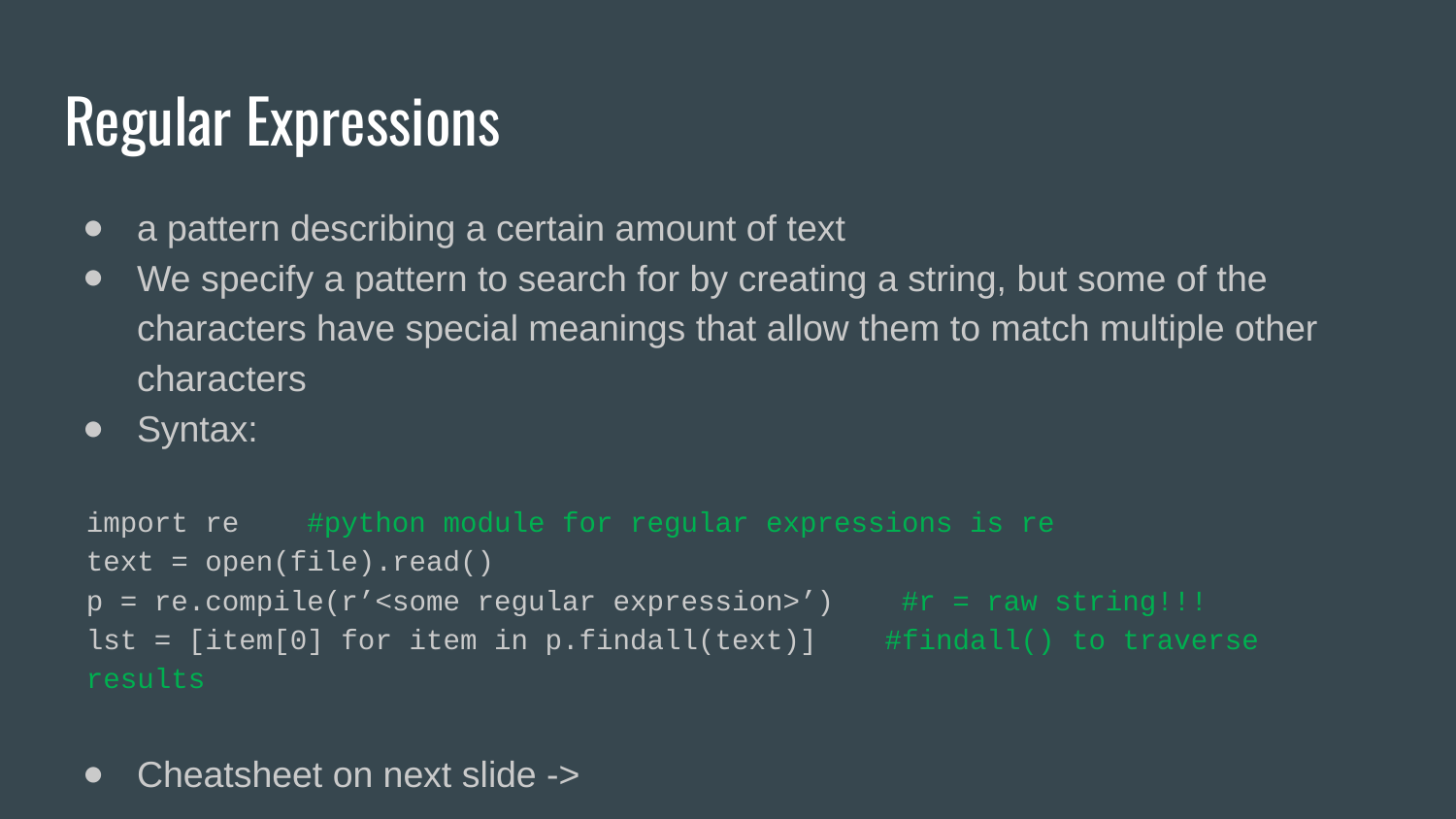

# Regular Expressions
a pattern describing a certain amount of text
We specify a pattern to search for by creating a string, but some of the characters have special meanings that allow them to match multiple other characters
Syntax:

import re    #python module for regular expressions is re
text = open(file).read()
p = re.compile(r’<some regular expression>’)    #r = raw string!!!
lst = [item[0] for item in p.findall(text)]    #findall() to traverse results

Cheatsheet on next slide ->